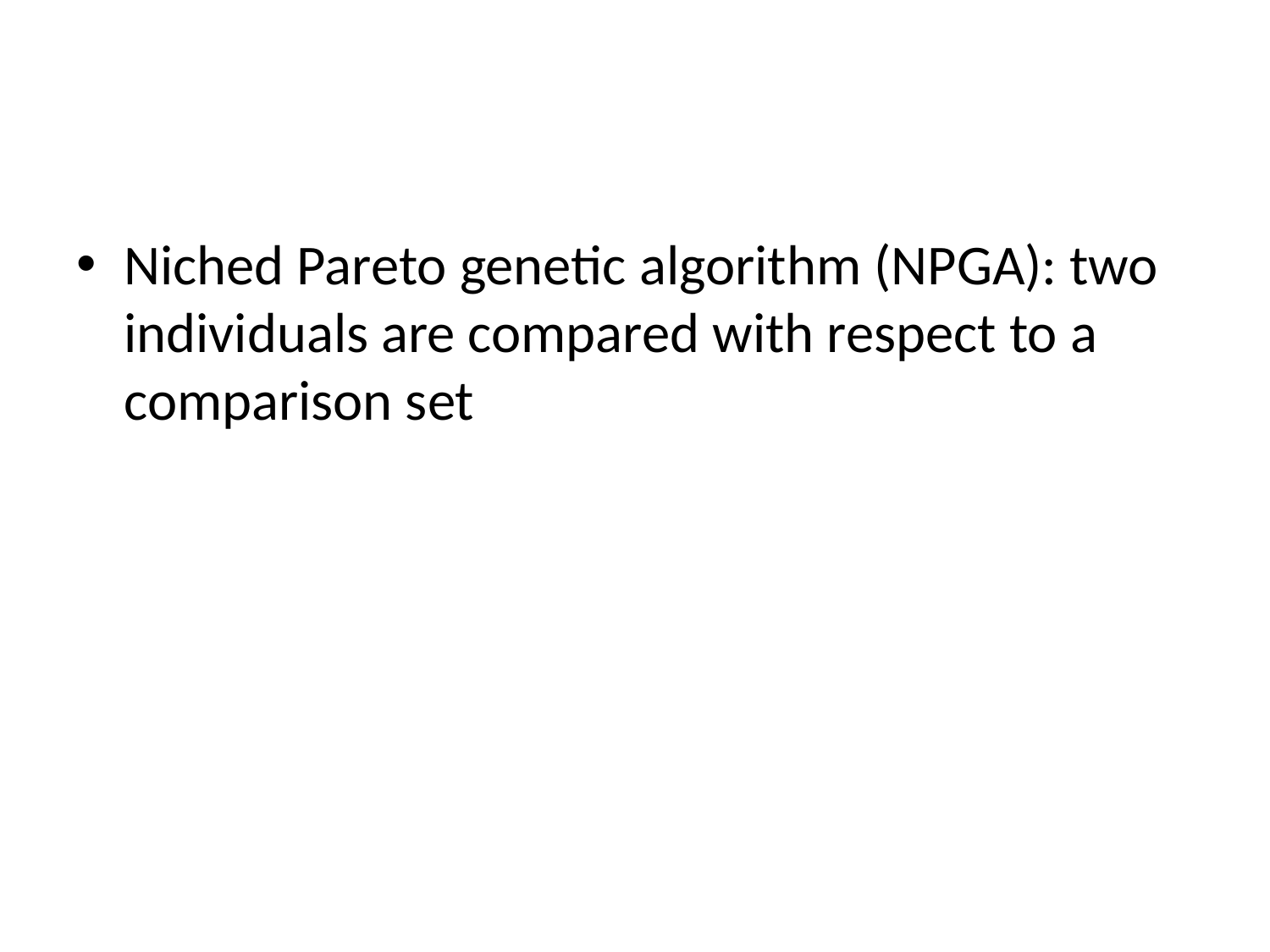

#
Niched Pareto genetic algorithm (NPGA): two individuals are compared with respect to a comparison set